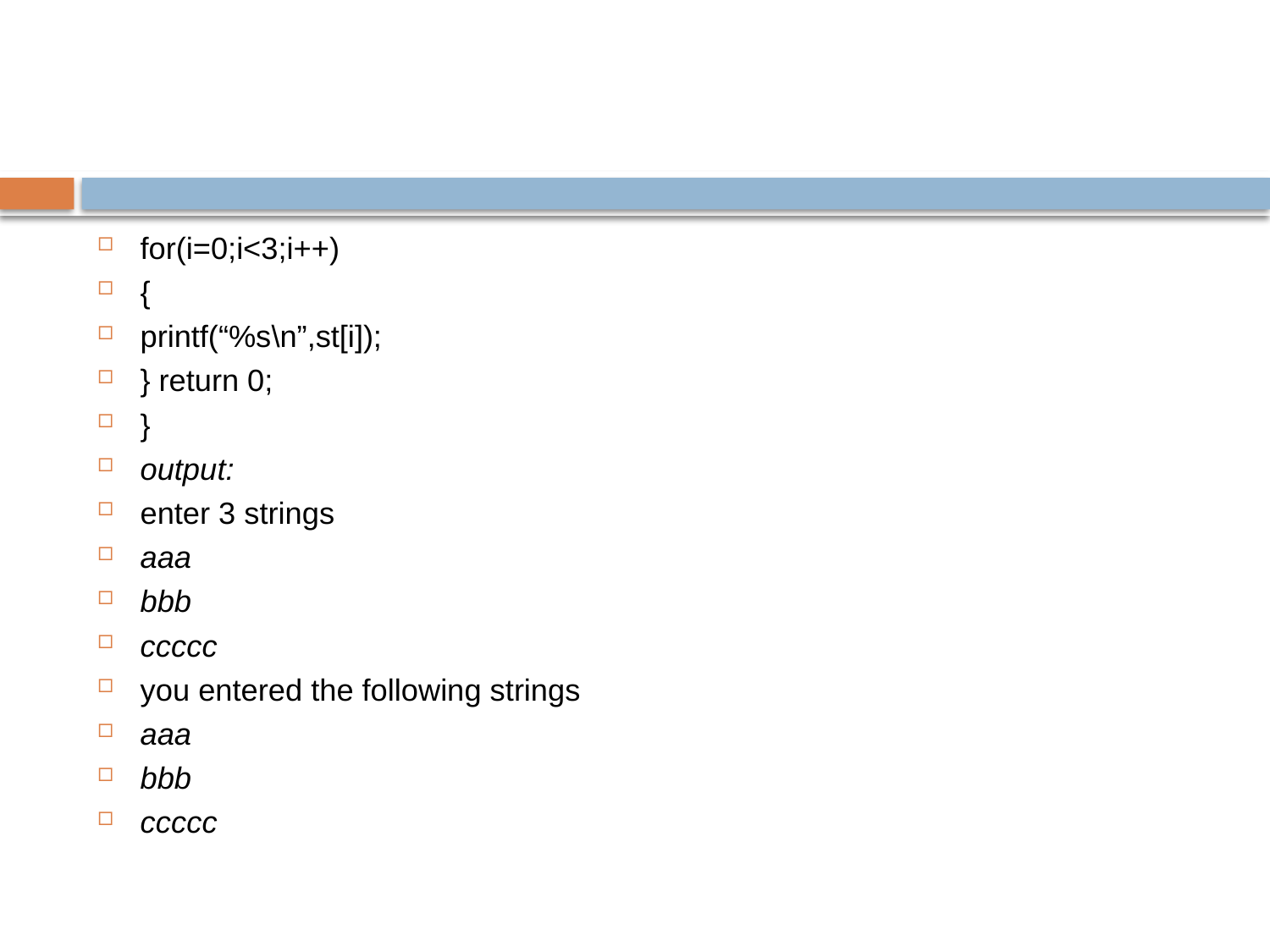

#
for(i=0;i<3;i++)
{
printf(“%s\n”,st[i]);
} return 0;
}
output:
enter 3 strings
aaa
bbb
ccccc
you entered the following strings
aaa
bbb
ccccc